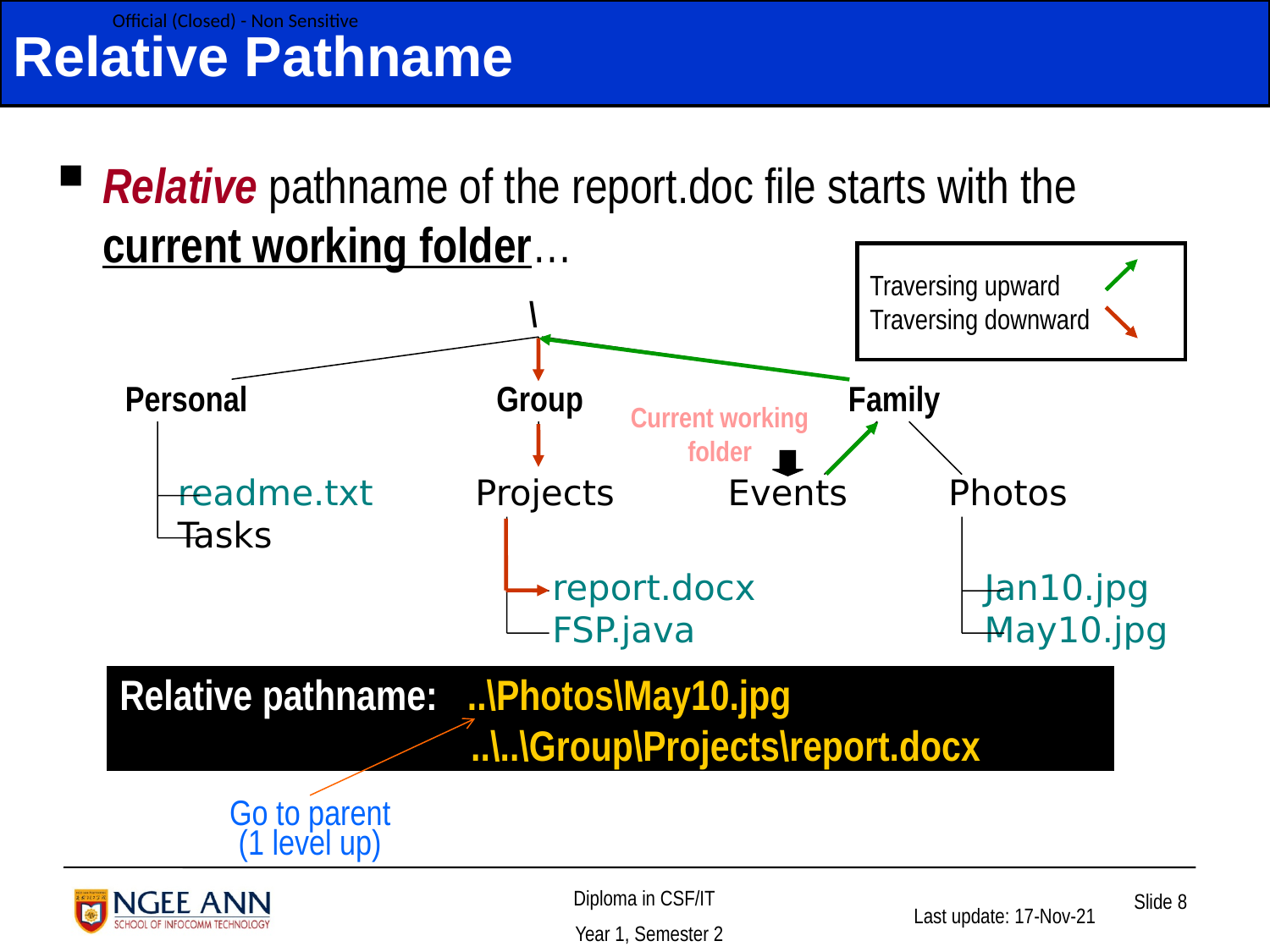

# Relative Pathname
Relative pathname of the report.doc file starts with the current working folder…

Traversing upward
Traversing downward

\

Personal                               Group                                 Family

Current working
folder

readme.txt
Tasks
Projects
Events         Photos

report.docx
FSP.java
Jan10.jpg
May10.jpg

Relative pathname:   ..\Photos\May10.jpg
		          ..\..\Group\Projects\report.docx

Go to parent
(1 level up)
Slide 8